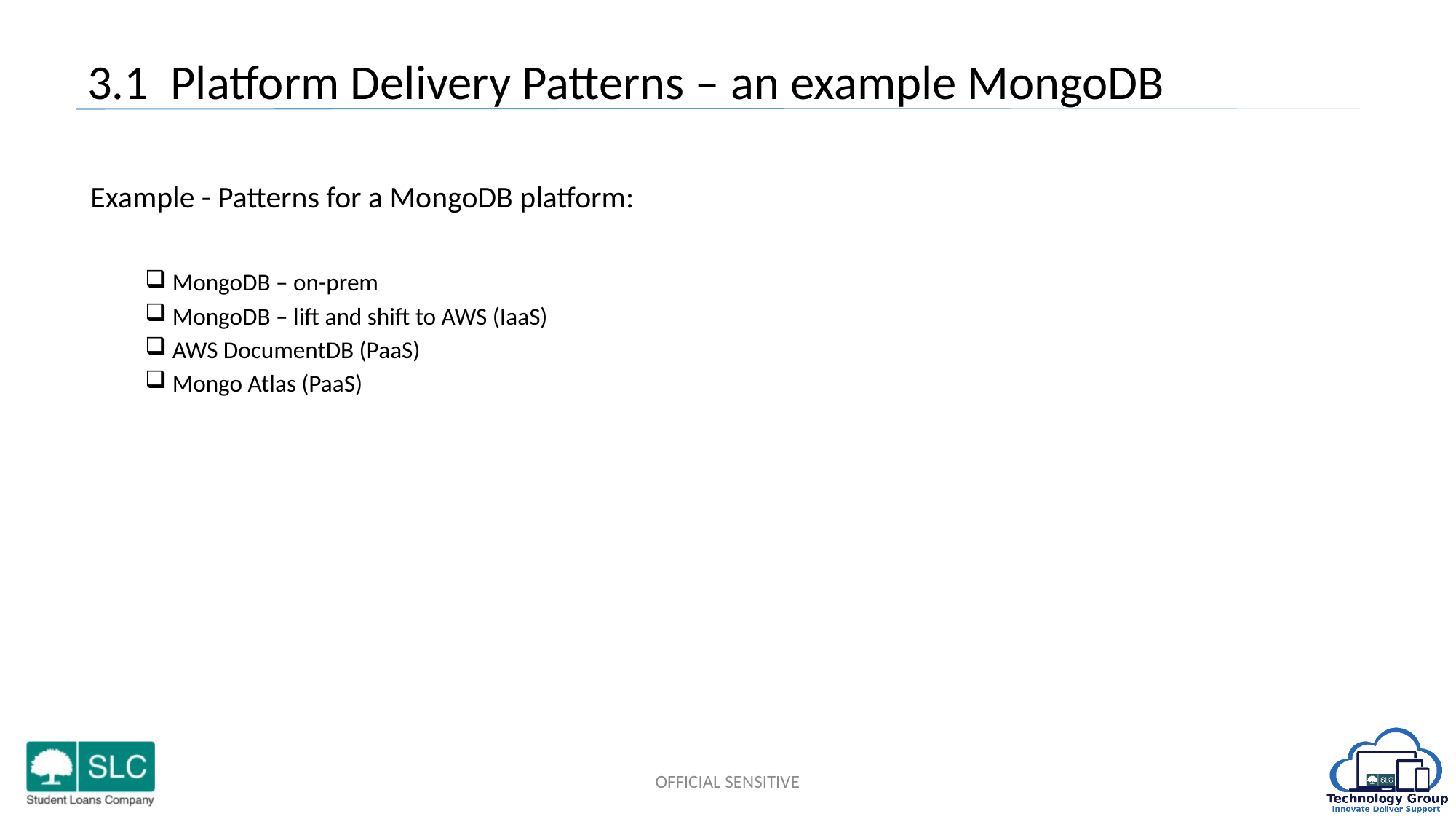

3.1  Platform Delivery Patterns – an example MongoDB
Example - Patterns for a MongoDB platform:

MongoDB – on-prem
MongoDB – lift and shift to AWS (IaaS)
AWS DocumentDB (PaaS)
Mongo Atlas (PaaS)

OFFICIAL SENSITIVE